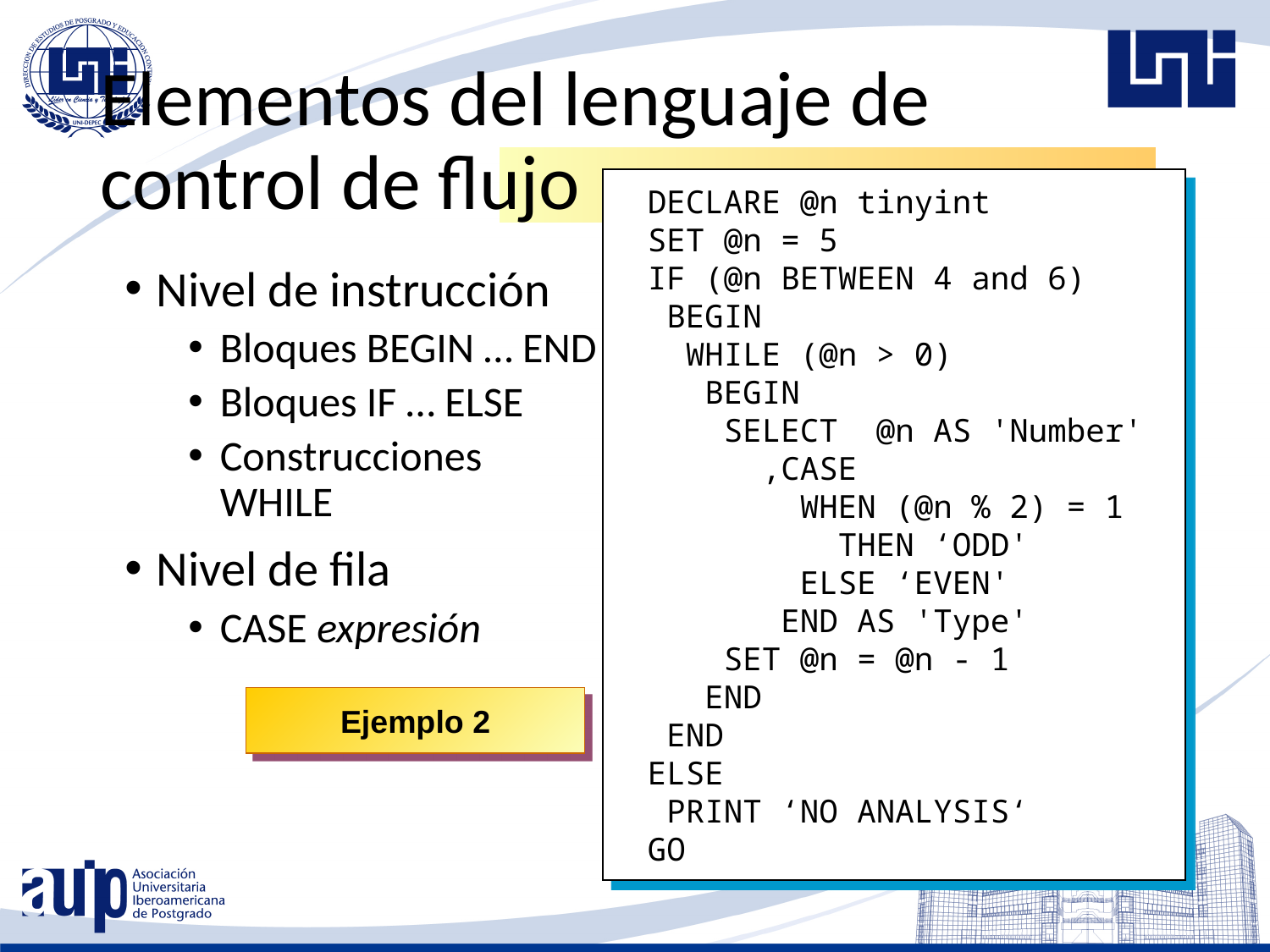

# Elementos del lenguaje de control de flujo

DECLARE @n tinyint
SET @n = 5
IF (@n BETWEEN 4 and 6)
 BEGIN
  WHILE (@n > 0)
   BEGIN
    SELECT  @n AS 'Number'
      ,CASE
        WHEN (@n % 2) = 1
          THEN ‘ODD'
        ELSE ‘EVEN'
       END AS 'Type'
    SET @n = @n - 1
   END
 END
ELSE
 PRINT ‘NO ANALYSIS‘
GO
Nivel de instrucción
Bloques BEGIN … END
Bloques IF … ELSE
Construcciones WHILE
Nivel de fila
CASE expresión
Ejemplo 2